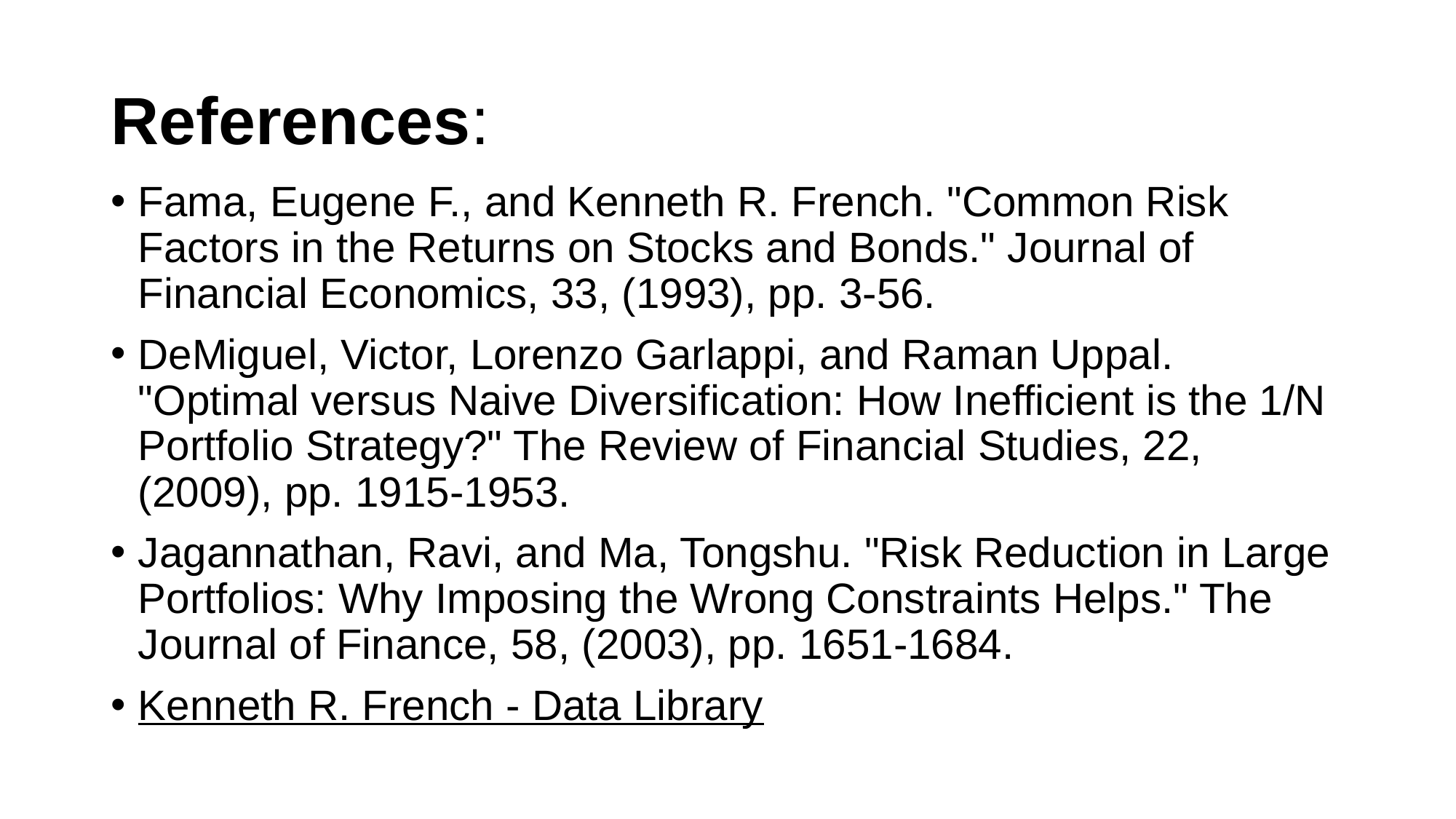

# References:
Fama, Eugene F., and Kenneth R. French. "Common Risk Factors in the Returns on Stocks and Bonds." Journal of Financial Economics, 33, (1993), pp. 3-56.
DeMiguel, Victor, Lorenzo Garlappi, and Raman Uppal. "Optimal versus Naive Diversification: How Inefficient is the 1/N Portfolio Strategy?" The Review of Financial Studies, 22, (2009), pp. 1915-1953.
Jagannathan, Ravi, and Ma, Tongshu. "Risk Reduction in Large Portfolios: Why Imposing the Wrong Constraints Helps." The Journal of Finance, 58, (2003), pp. 1651-1684.
Kenneth R. French - Data Library